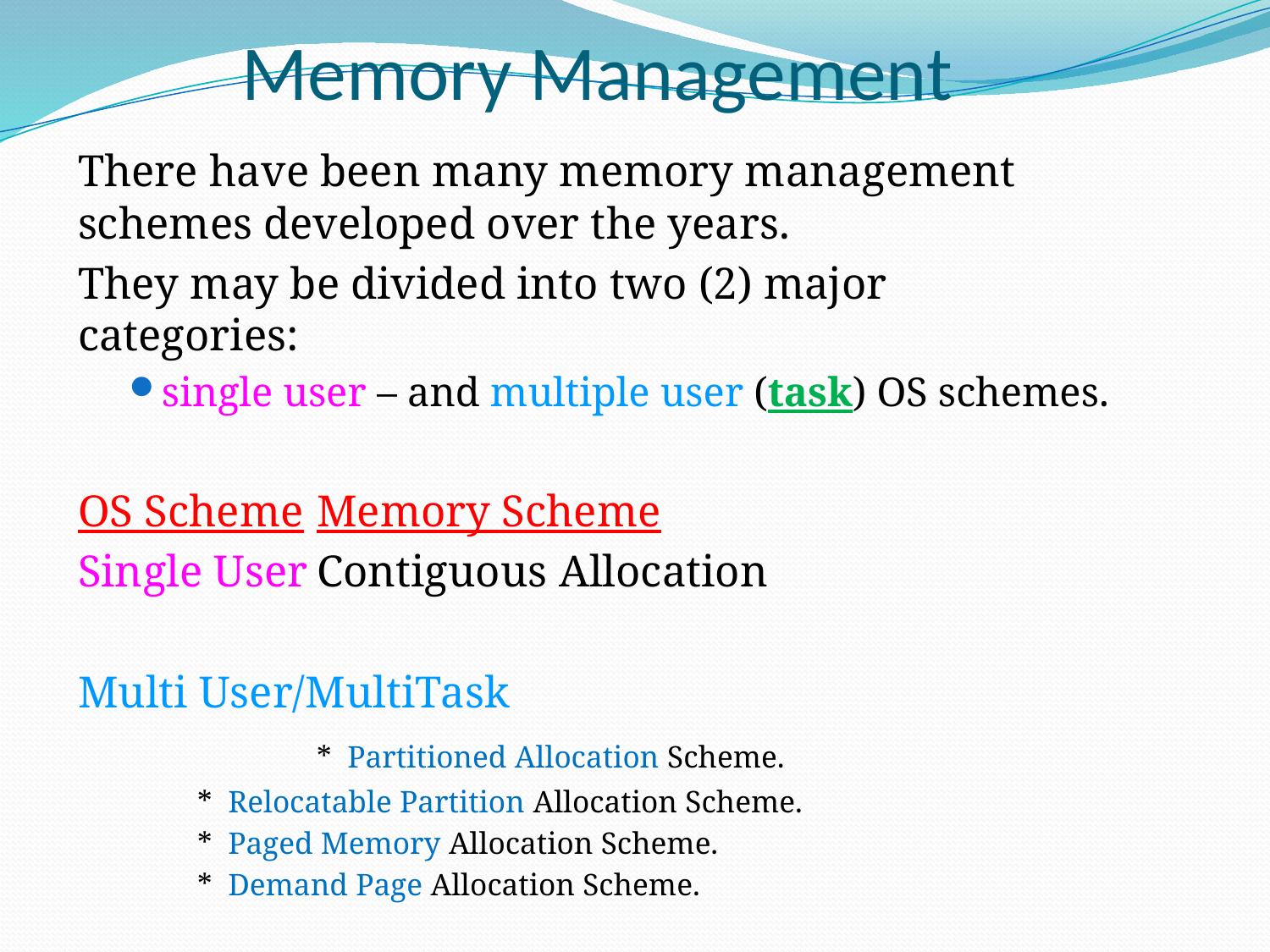

# Memory Management
There have been many memory management schemes developed over the years.
They may be divided into two (2) major categories:
single user – and multiple user (task) OS schemes.

OS Scheme		Memory Scheme
Single User		Contiguous Allocation

Multi User/MultiTask
		 	*  Partitioned Allocation Scheme.
			*  Relocatable Partition Allocation Scheme.
			*  Paged Memory Allocation Scheme.
			*  Demand Page Allocation Scheme.